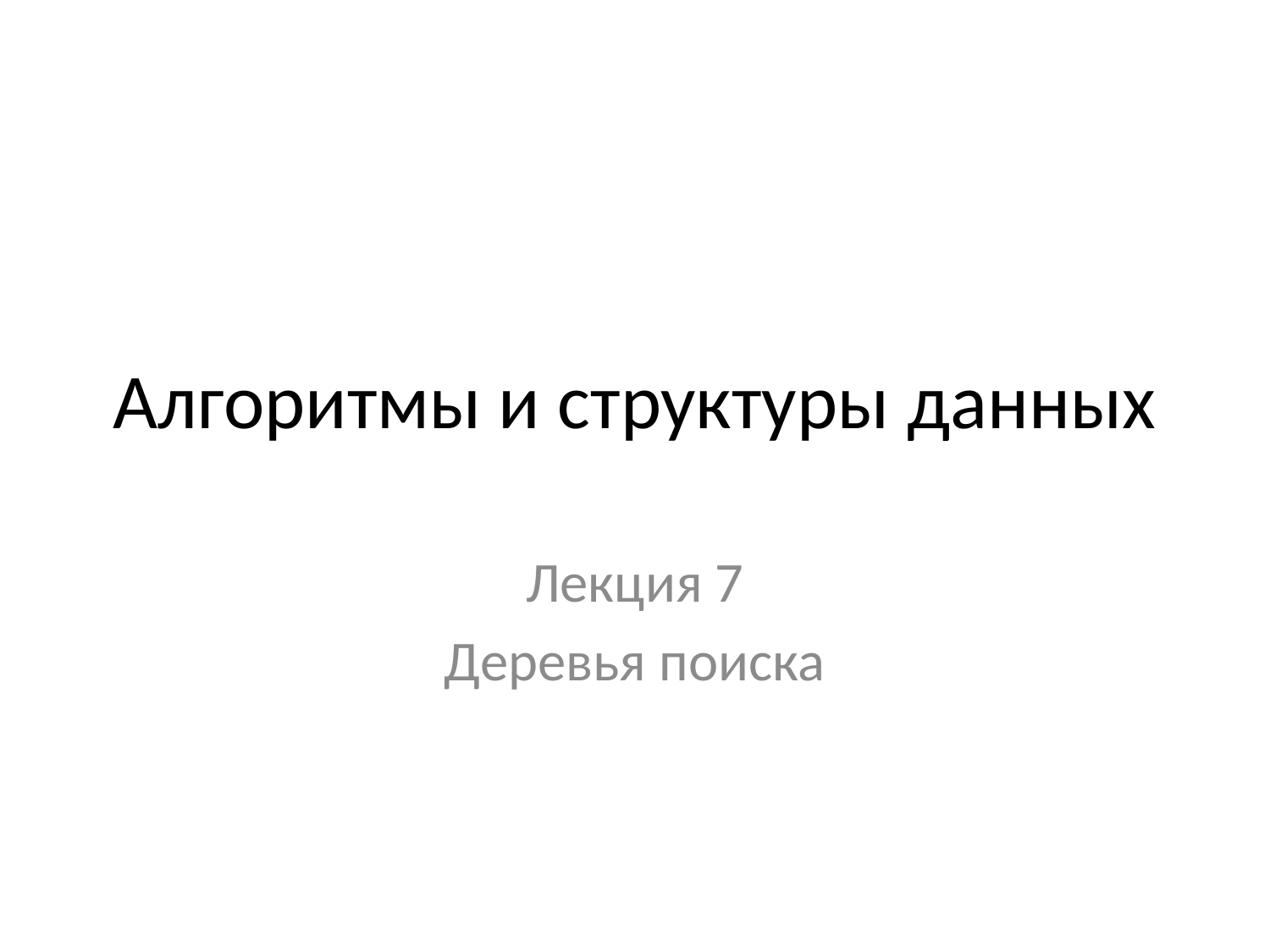

# Алгоритмы и структуры данных
Лекция 7
Деревья поиска